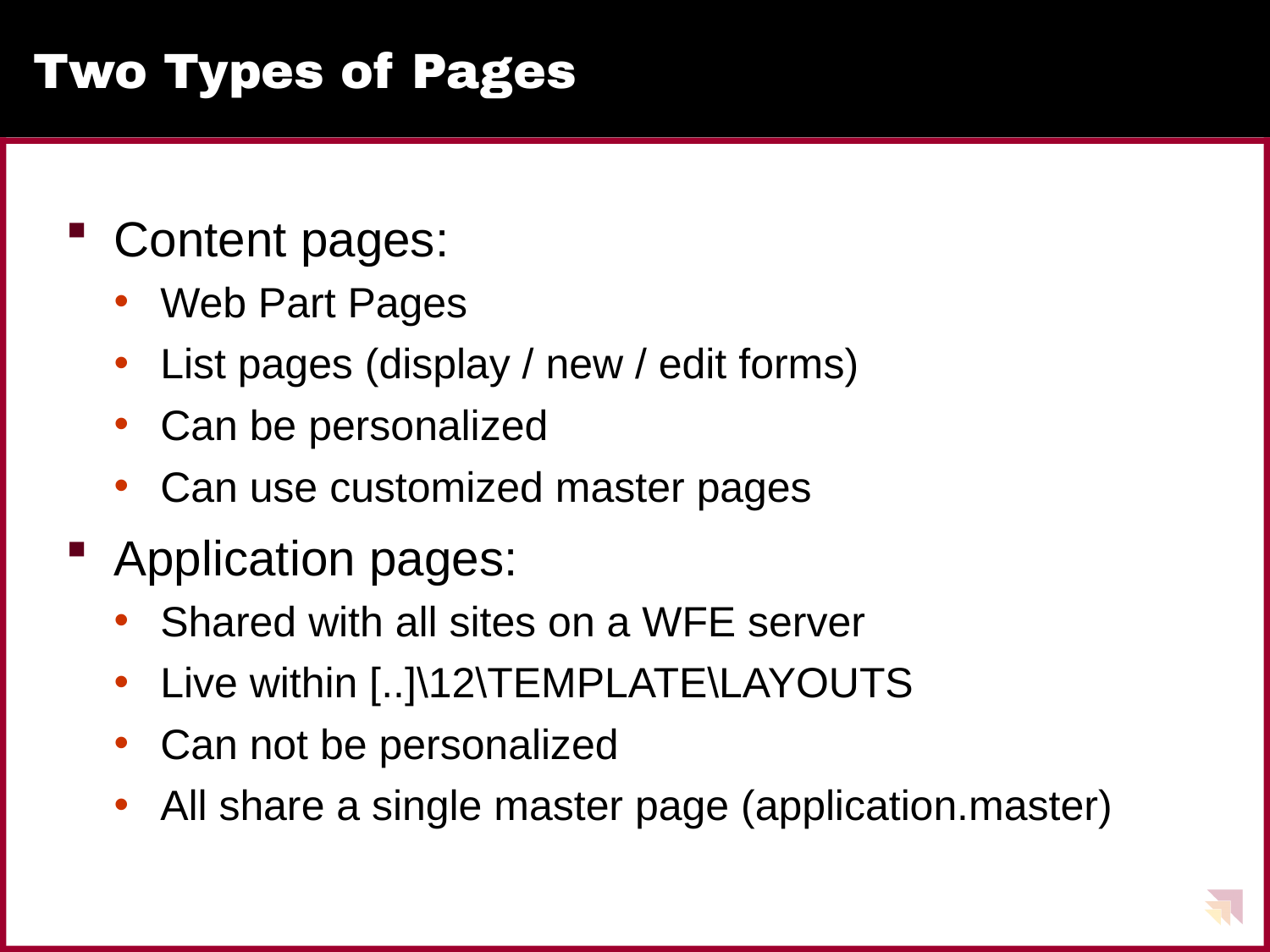

# Two Types of Pages
Content pages:
Web Part Pages
List pages (display / new / edit forms)
Can be personalized
Can use customized master pages
Application pages:
Shared with all sites on a WFE server
Live within [..]\12\TEMPLATE\LAYOUTS
Can not be personalized
All share a single master page (application.master)